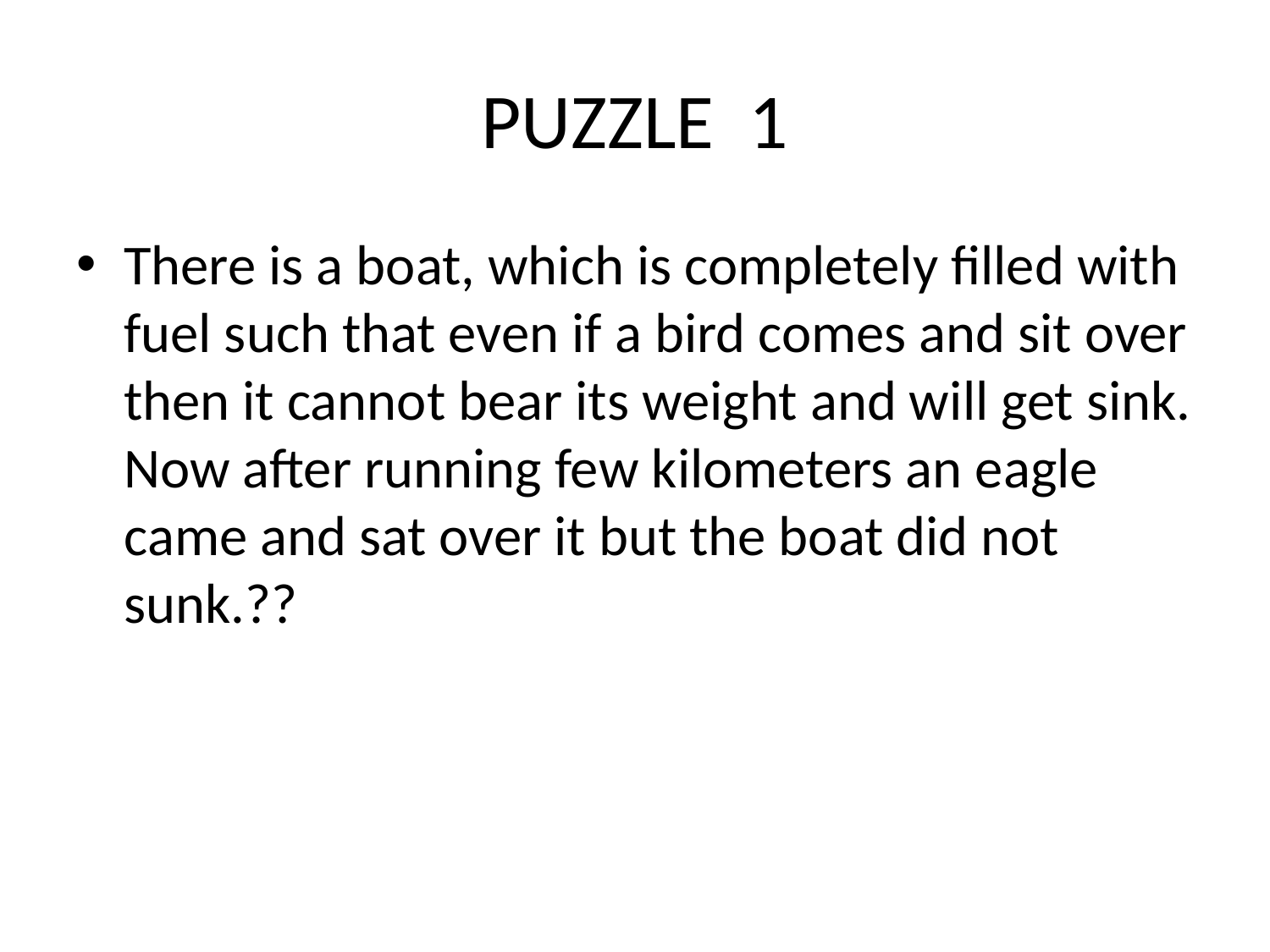

# PUZZLE  1
There is a boat, which is completely filled with fuel such that even if a bird comes and sit over then it cannot bear its weight and will get sink. Now after running few kilometers an eagle came and sat over it but the boat did not sunk.??